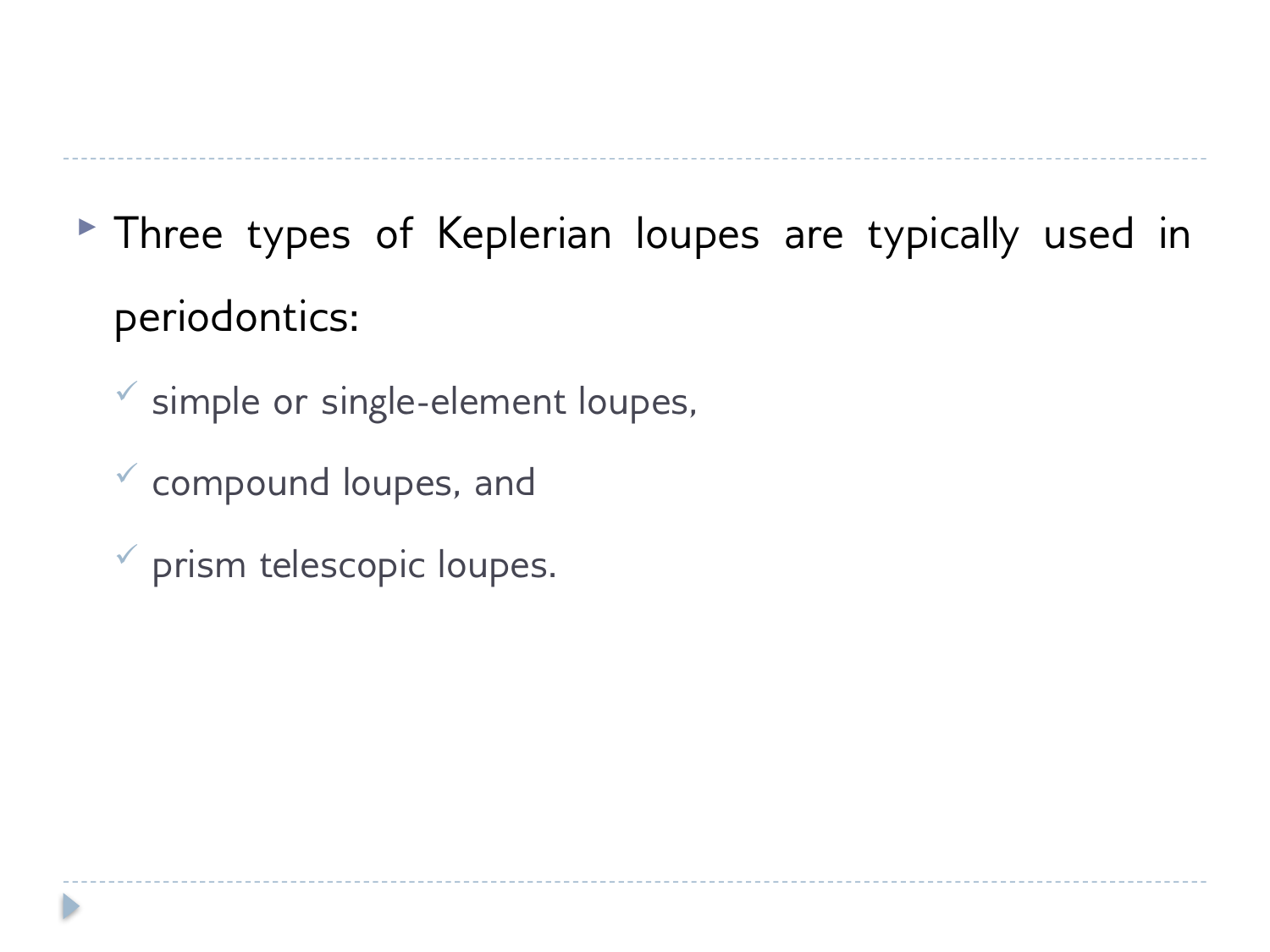

#
Three types of Keplerian loupes are typically used in periodontics:
simple or single-element loupes,
compound loupes, and
prism telescopic loupes.